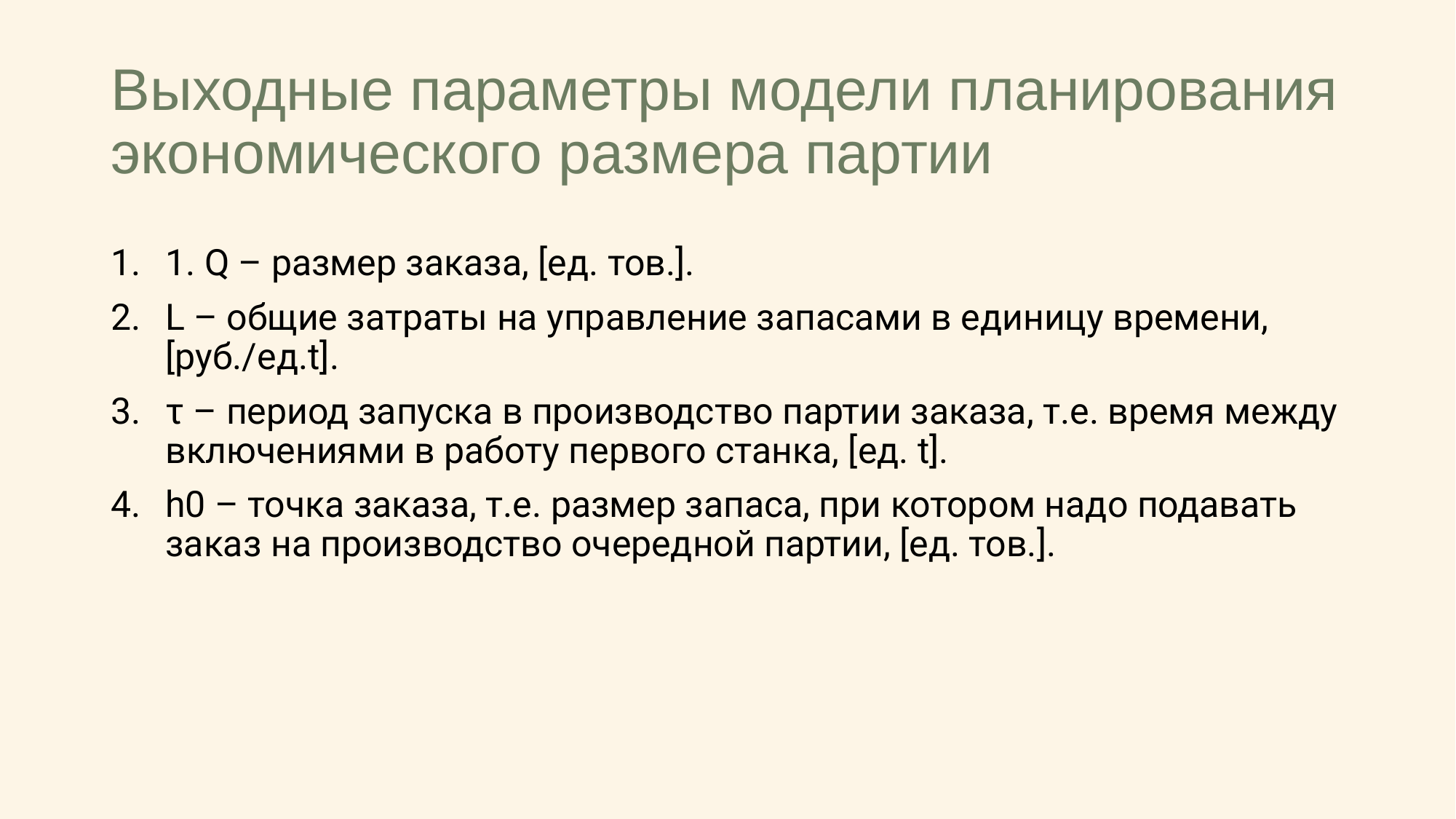

# Выходные параметры модели планирования экономического размера партии
1. Q – размер заказа, [ед. тов.].
L – общие затраты на управление запасами в единицу времени, [руб./ед.t].
τ – период запуска в производство партии заказа, т.е. время между включениями в работу первого станка, [ед. t].
h0 – точка заказа, т.е. размер запаса, при котором надо подавать заказ на производство очередной партии, [ед. тов.].